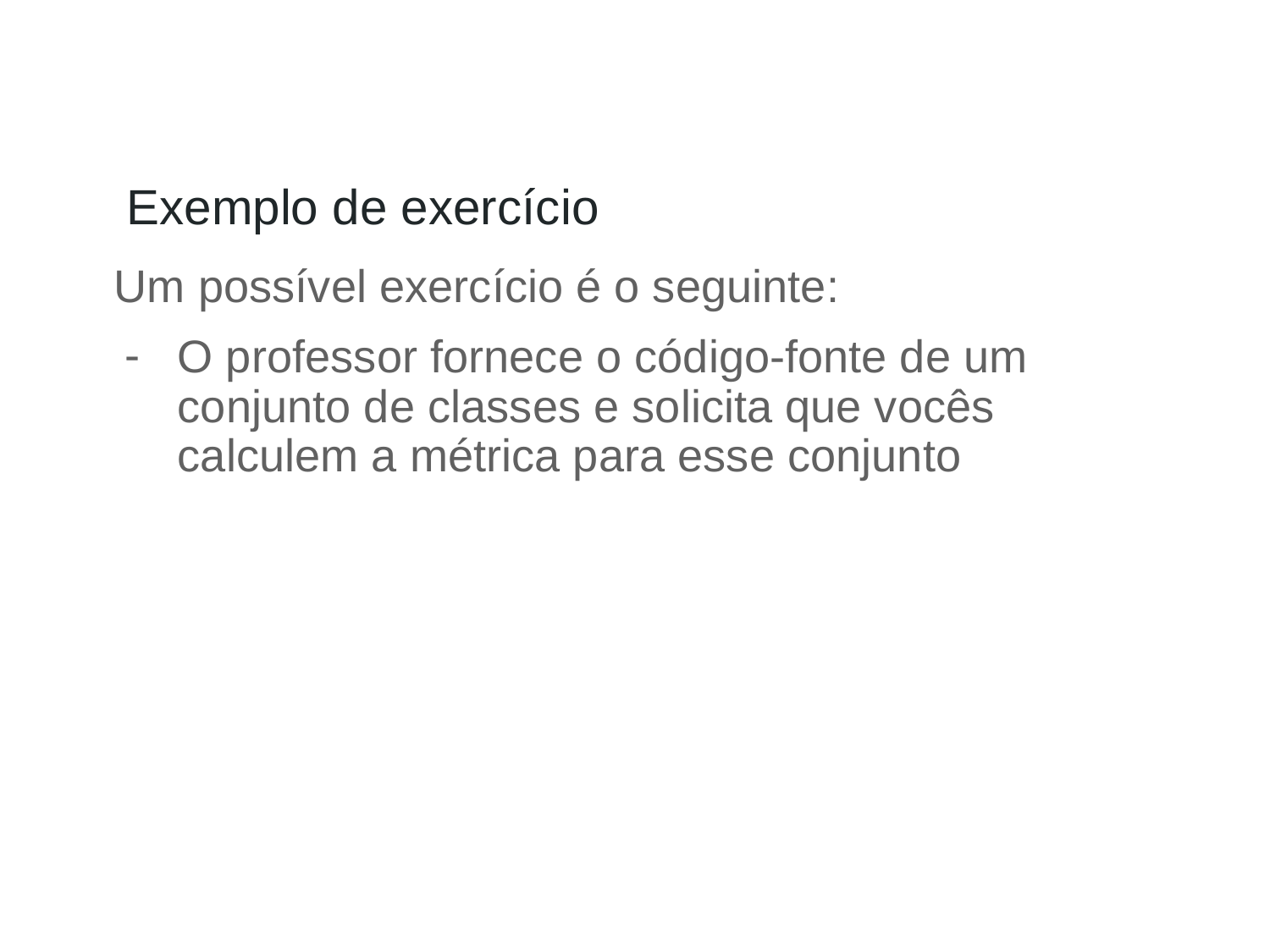

# Exemplo de exercício
Um possível exercício é o seguinte:
O professor fornece o código-fonte de um conjunto de classes e solicita que vocês calculem a métrica para esse conjunto
26